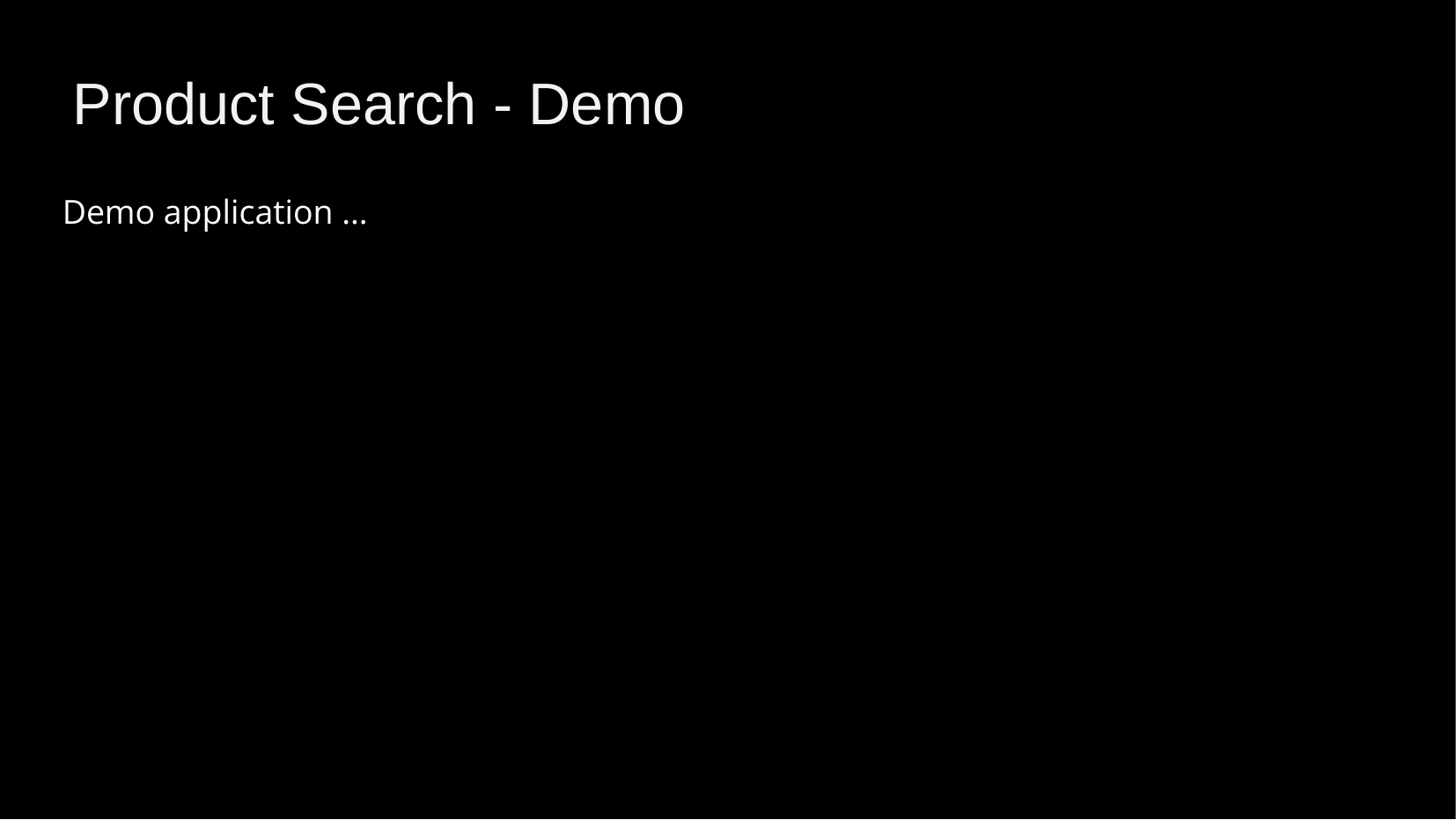

Product Search - Demo
Demo application ...